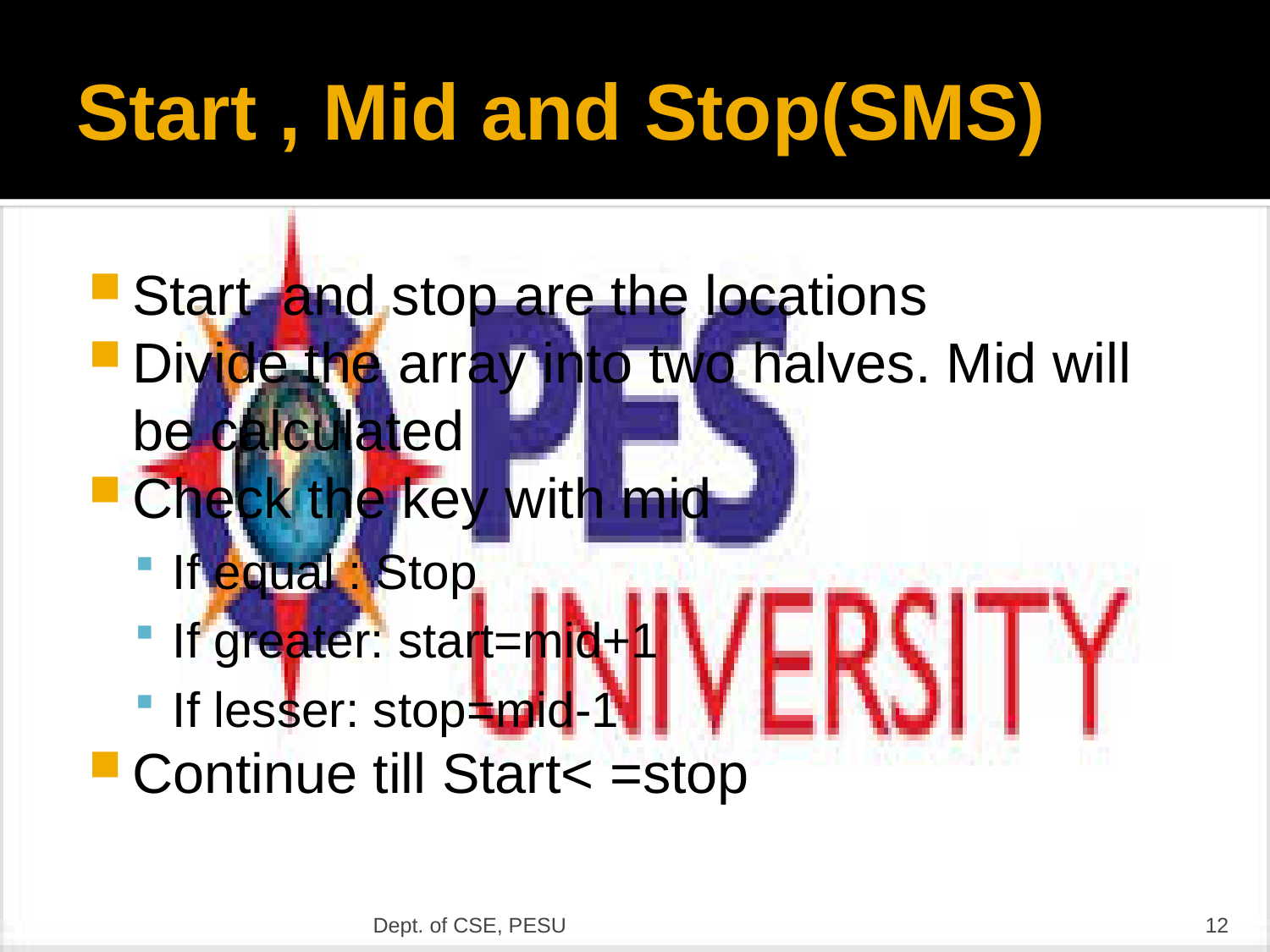

# Start , Mid and Stop(SMS)
Start  and stop are the locations
Divide the array into two halves. Mid will be calculated
Check the key with mid
If equal : Stop
If greater: start=mid+1
If lesser: stop=mid-1
Continue till Start< =stop
Dept. of CSE, PESU
12